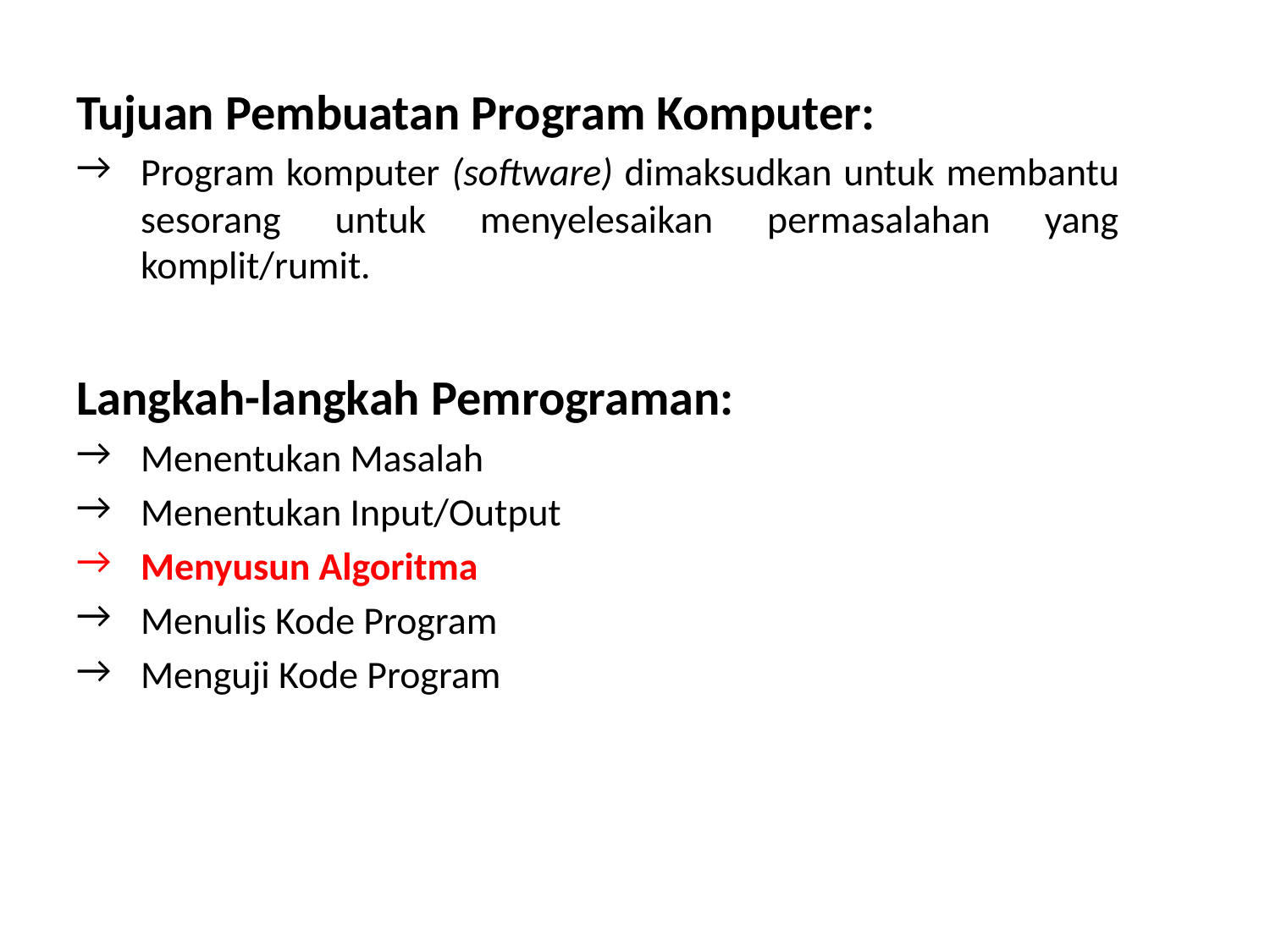

Tujuan Pembuatan Program Komputer:
Program komputer (software) dimaksudkan untuk membantu sesorang untuk menyelesaikan permasalahan yang komplit/rumit.

Langkah-langkah Pemrograman:
Menentukan Masalah
Menentukan Input/Output
Menyusun Algoritma
Menulis Kode Program
Menguji Kode Program